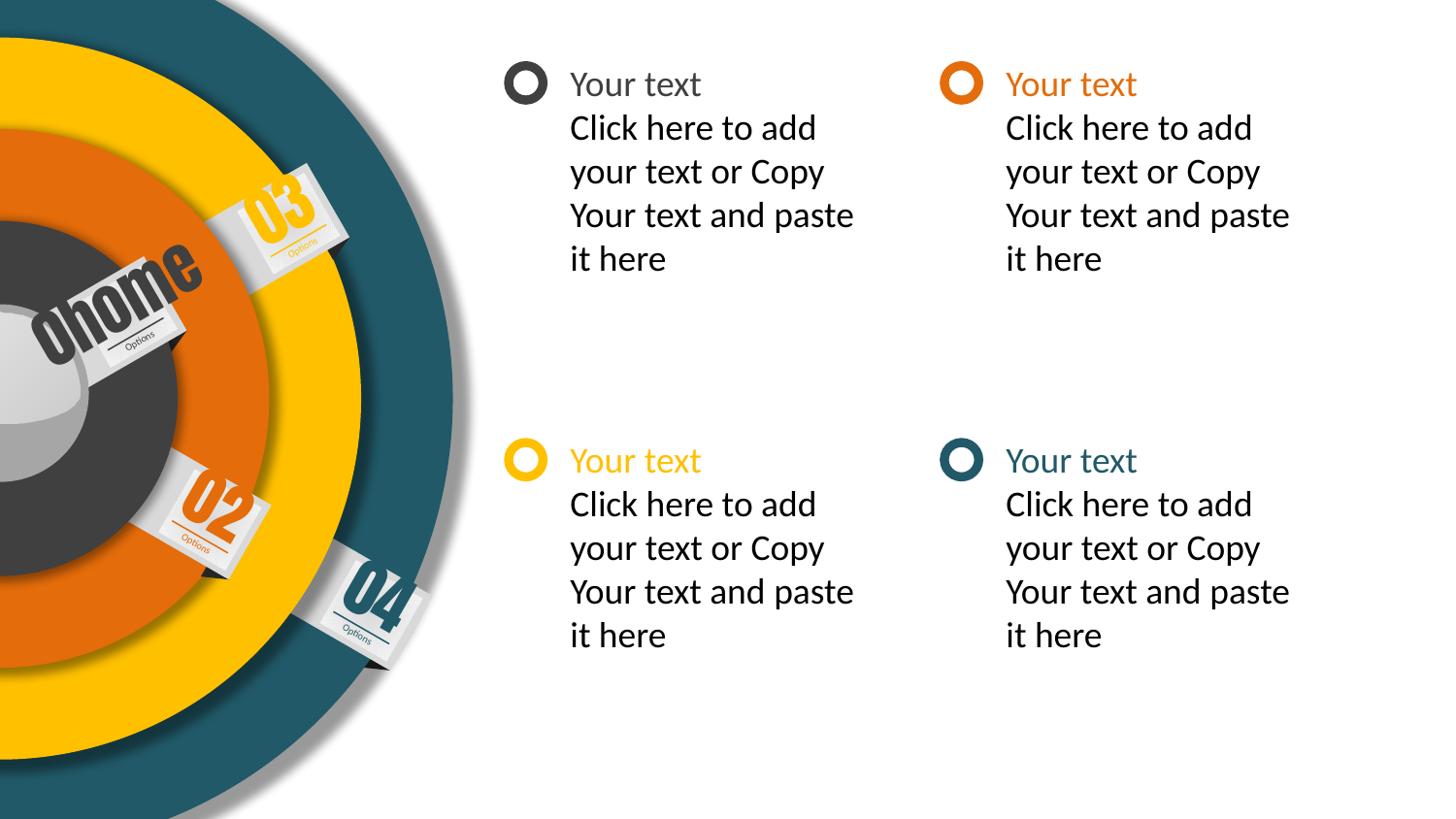

Your text
Click here to add
your text or Copy
Your text and paste
it here

Your text
Click here to add
your text or Copy
Your text and paste
it here

03

Options

0home

Options

Your text
Click here to add
your text or Copy
Your text and paste
it here

Your text
Click here to add
your text or Copy
Your text and paste
it here

02

Options

04

Options